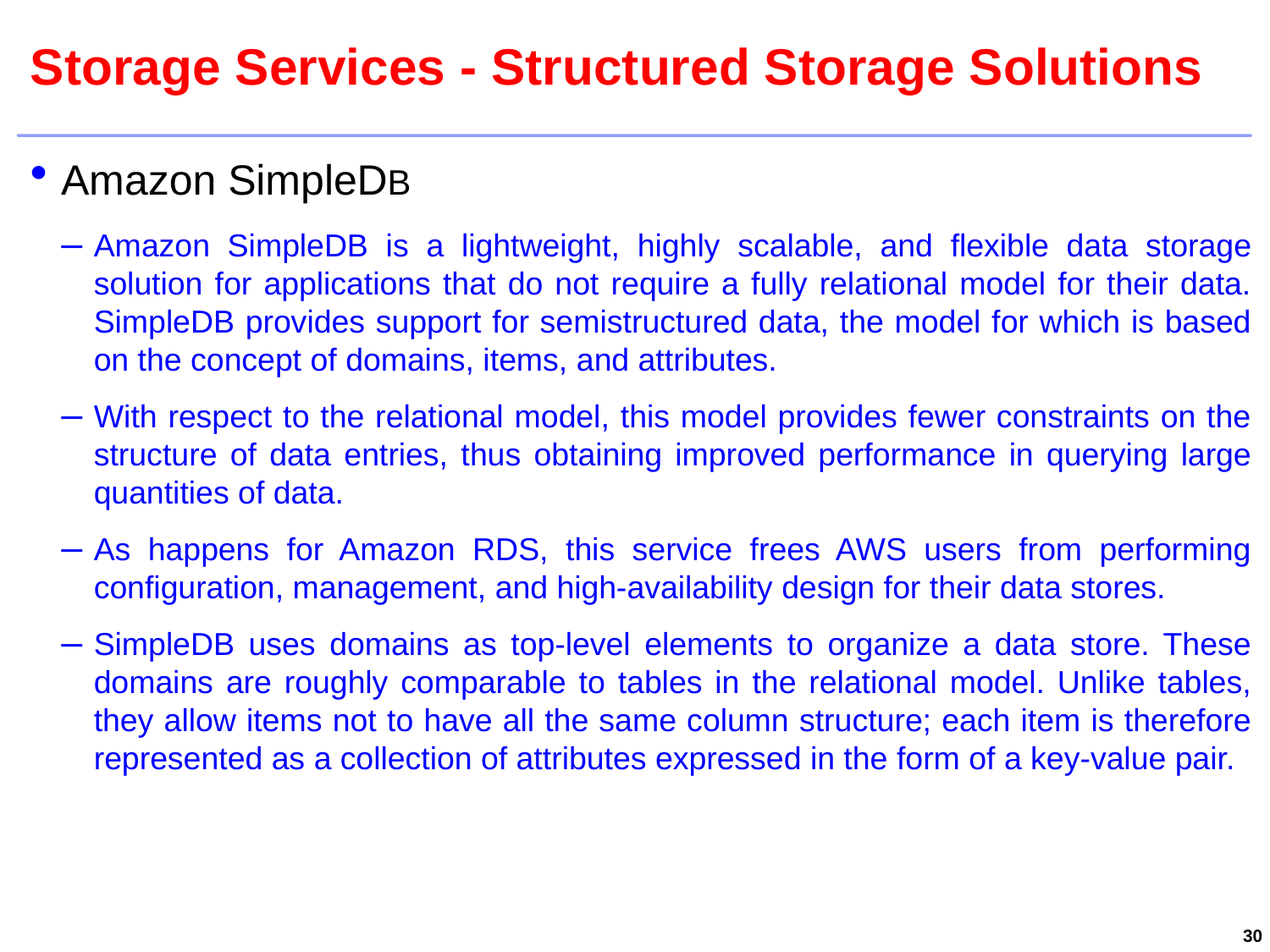

# Storage Services - Structured Storage Solutions
Amazon SimpleDB
Amazon SimpleDB is a lightweight, highly scalable, and flexible data storage solution for applications that do not require a fully relational model for their data. SimpleDB provides support for semistructured data, the model for which is based on the concept of domains, items, and attributes.
With respect to the relational model, this model provides fewer constraints on the structure of data entries, thus obtaining improved performance in querying large quantities of data.
As happens for Amazon RDS, this service frees AWS users from performing configuration, management, and high-availability design for their data stores.
SimpleDB uses domains as top-level elements to organize a data store. These domains are roughly comparable to tables in the relational model. Unlike tables, they allow items not to have all the same column structure; each item is therefore represented as a collection of attributes expressed in the form of a key-value pair.
30